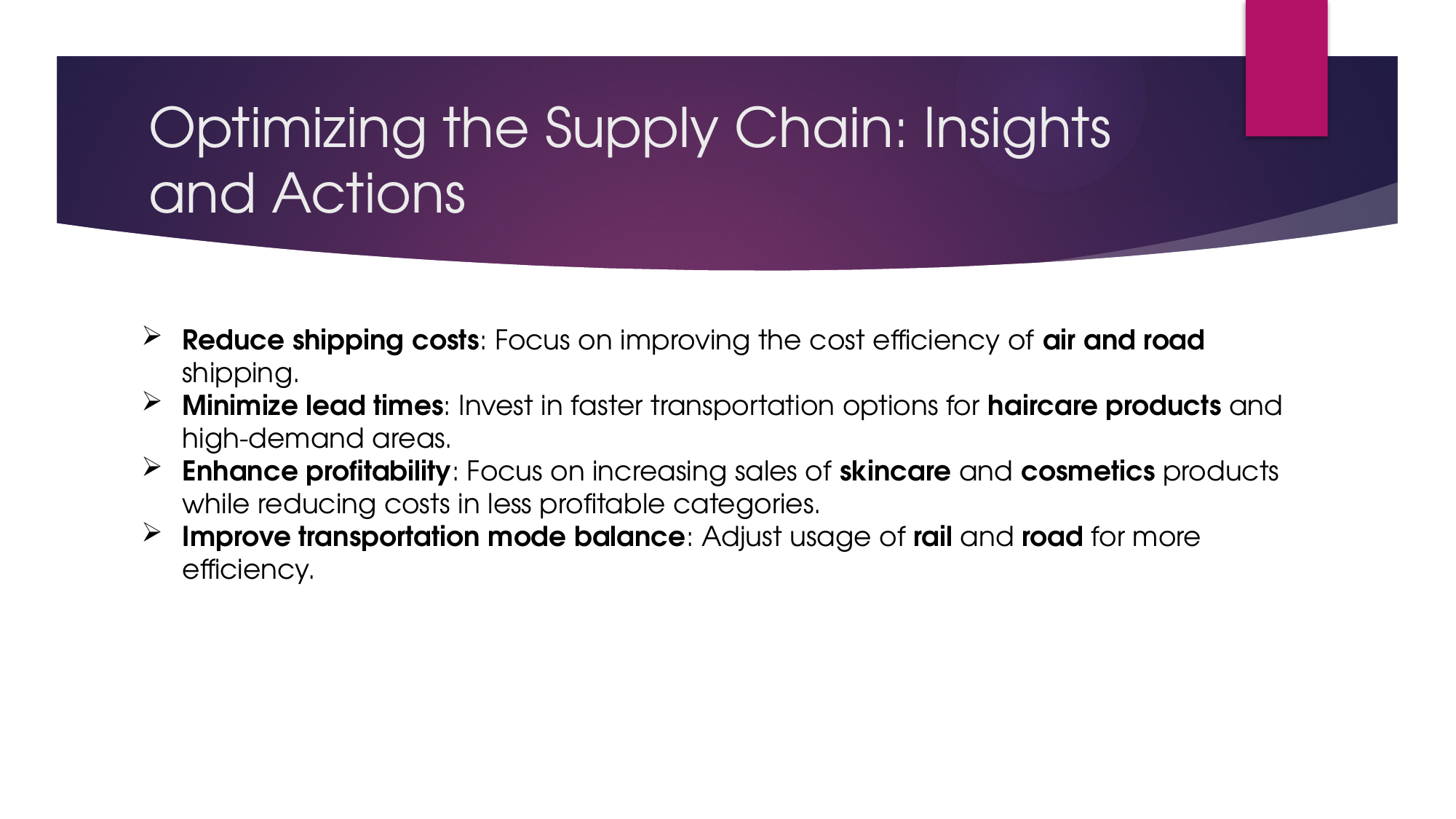

# Optimizing the Supply Chain: Insights and Actions
Reduce shipping costs: Focus on improving the cost efficiency of air and road shipping.
Minimize lead times: Invest in faster transportation options for haircare products and high-demand areas.
Enhance profitability: Focus on increasing sales of skincare and cosmetics products while reducing costs in less profitable categories.
Improve transportation mode balance: Adjust usage of rail and road for more efficiency.